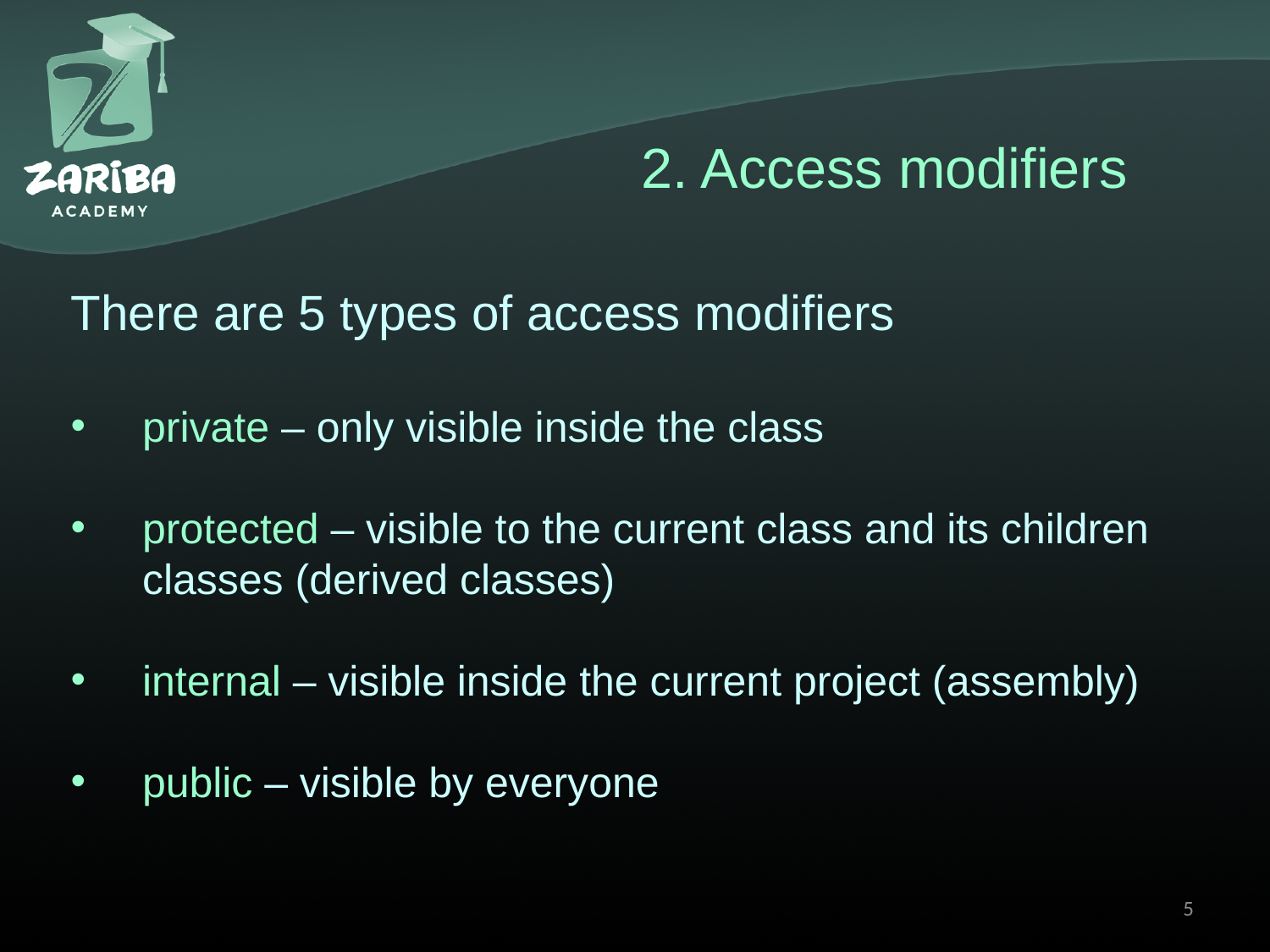

# 2. Access modifiers

There are 5 types of access modifiers

private – only visible inside the class

protected – visible to the current class and its children classes (derived classes)

internal – visible inside the current project (assembly)

public – visible by everyone
5